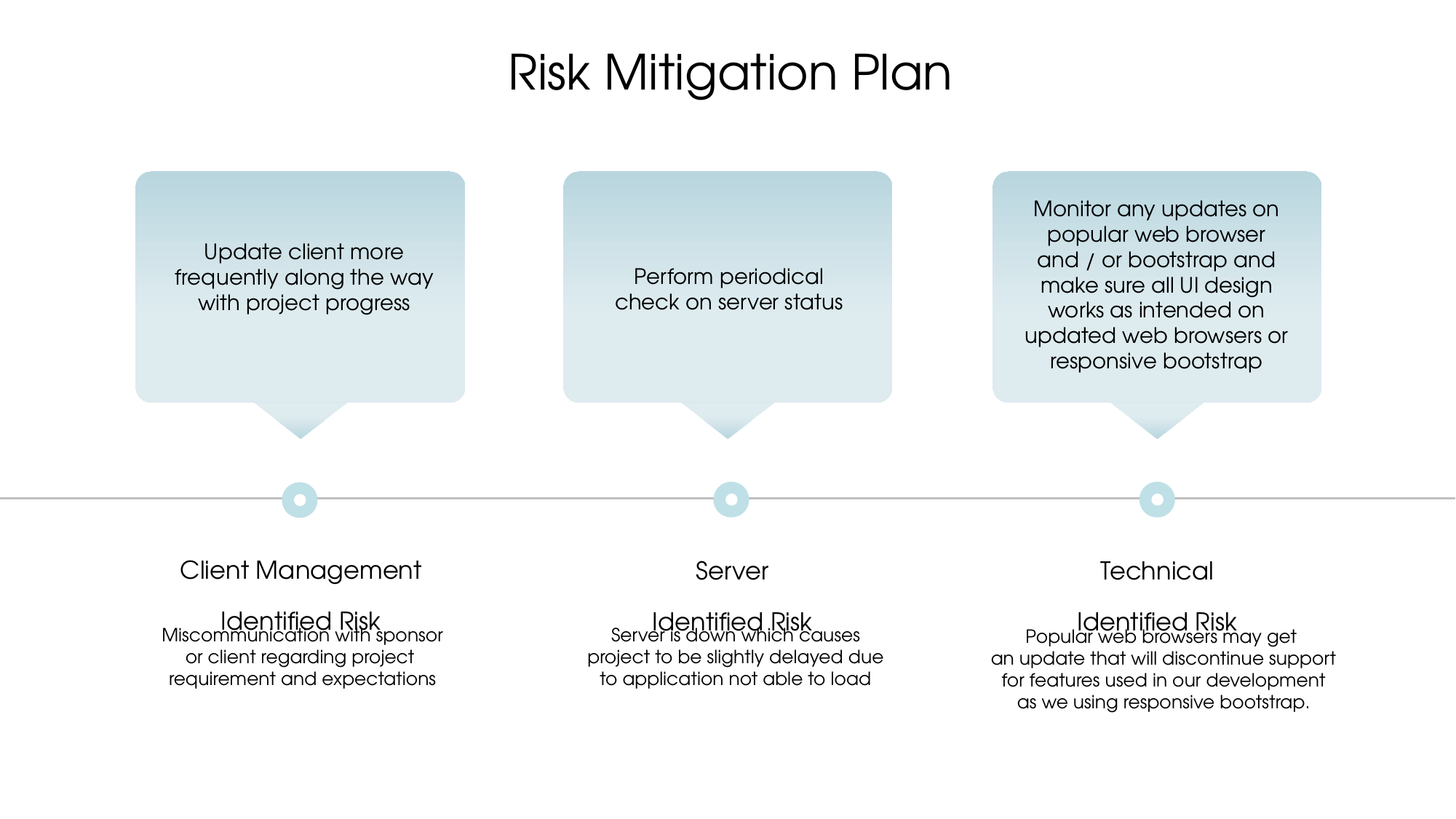

Risk Mitigation Plan

Update client more frequently along the way with project progress

Perform periodical check on server status

Monitor any updates on popular web browser and / or bootstrap and make sure all UI design works as intended on updated web browsers or responsive bootstrap

Client Management
Identified Risk
Miscommunication with sponsor or client regarding project  requirement and expectations
Server
Identified Risk
Server is down which causes project to be slightly delayed due to application not able to load
Technical
Identified Risk
Popular web browsers may get
an update that will discontinue support for features used in our development as we using responsive bootstrap.